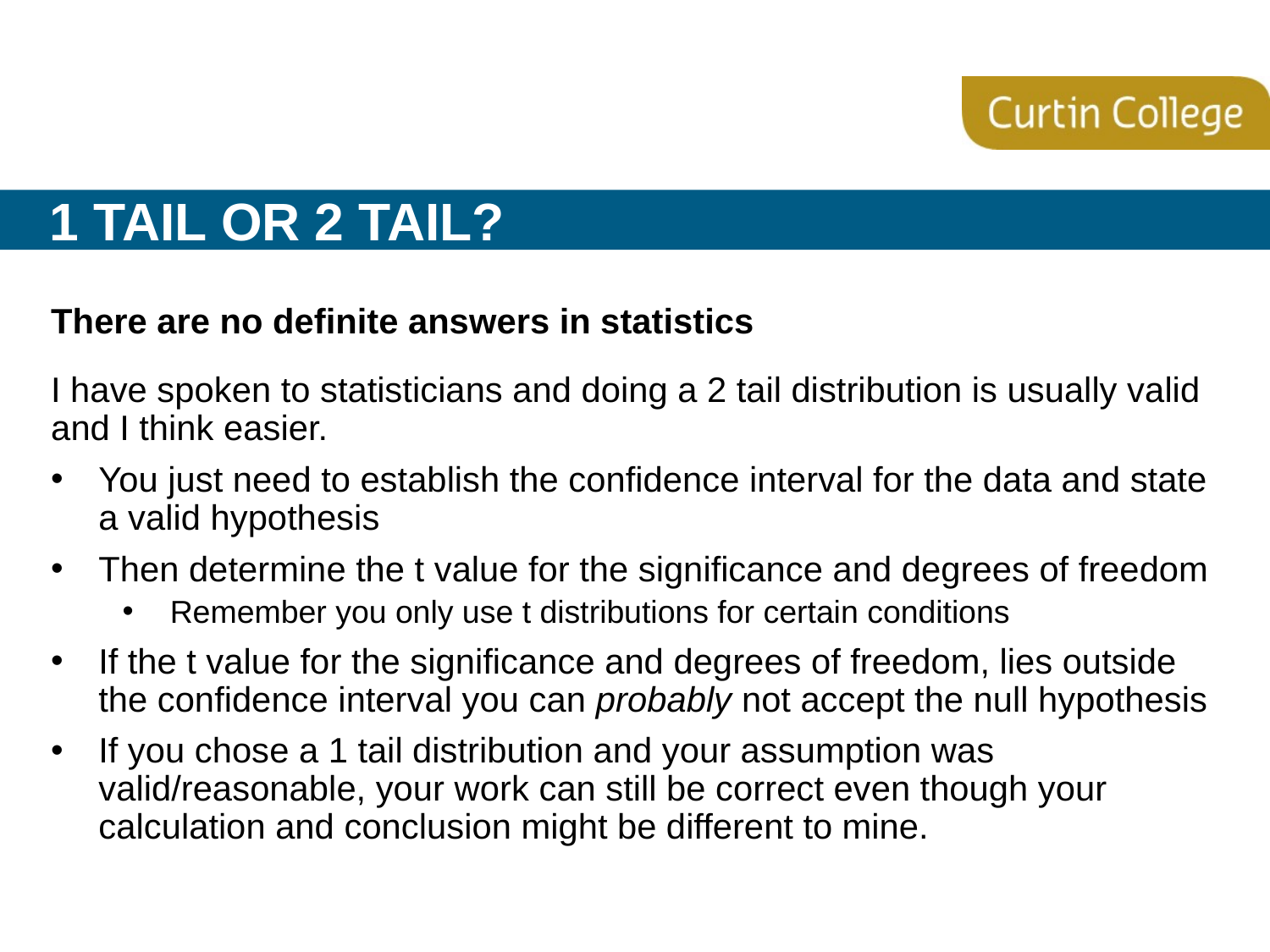

# 1 tail or 2 tail?
There are no definite answers in statistics
I have spoken to statisticians and doing a 2 tail distribution is usually valid and I think easier.
You just need to establish the confidence interval for the data and state a valid hypothesis
Then determine the t value for the significance and degrees of freedom
Remember you only use t distributions for certain conditions
If the t value for the significance and degrees of freedom, lies outside the confidence interval you can probably not accept the null hypothesis
If you chose a 1 tail distribution and your assumption was  valid/reasonable, your work can still be correct even though your calculation and conclusion might be different to mine.